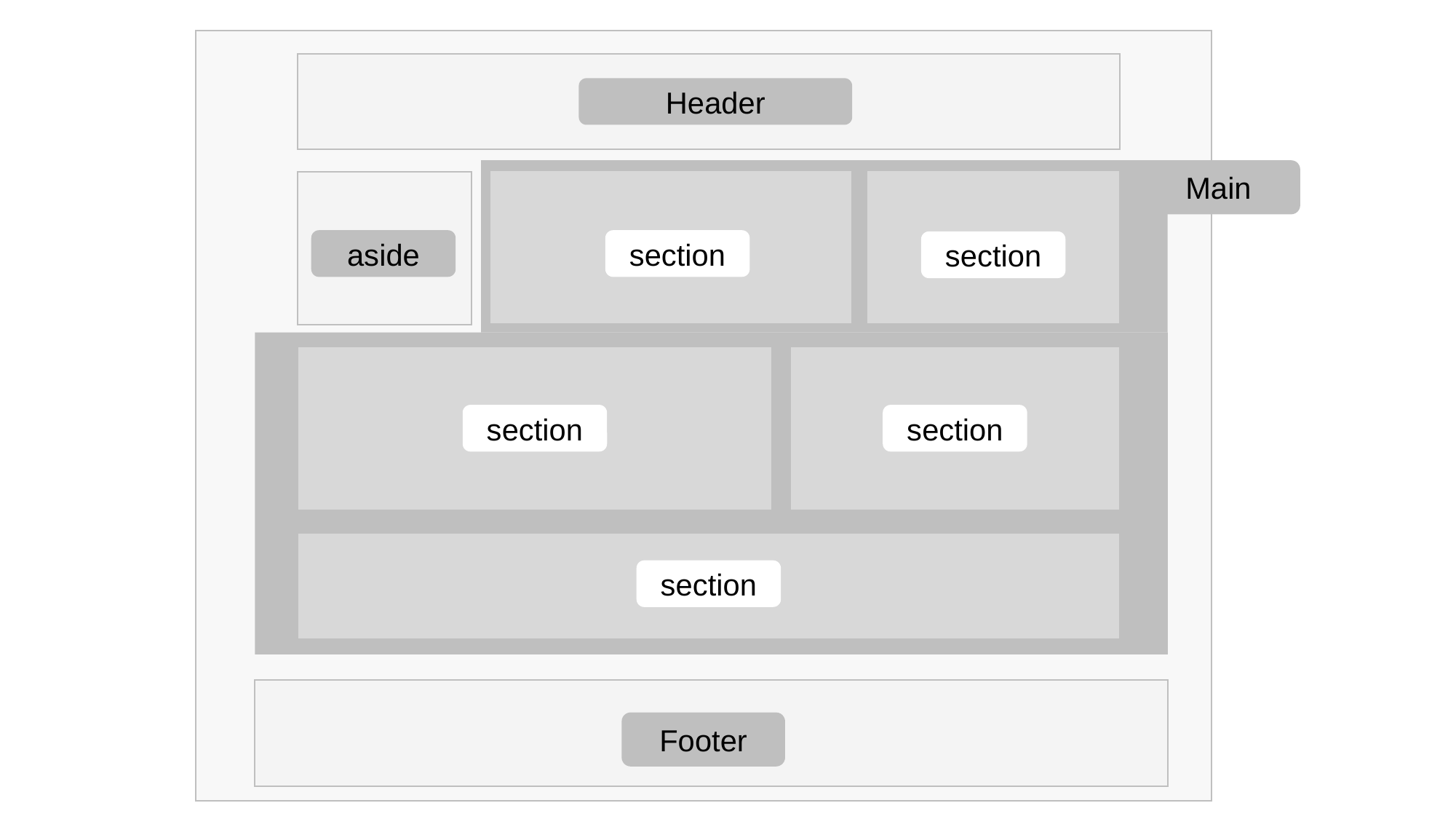

Header

Main

aside
section
section

section
section

section

Footer